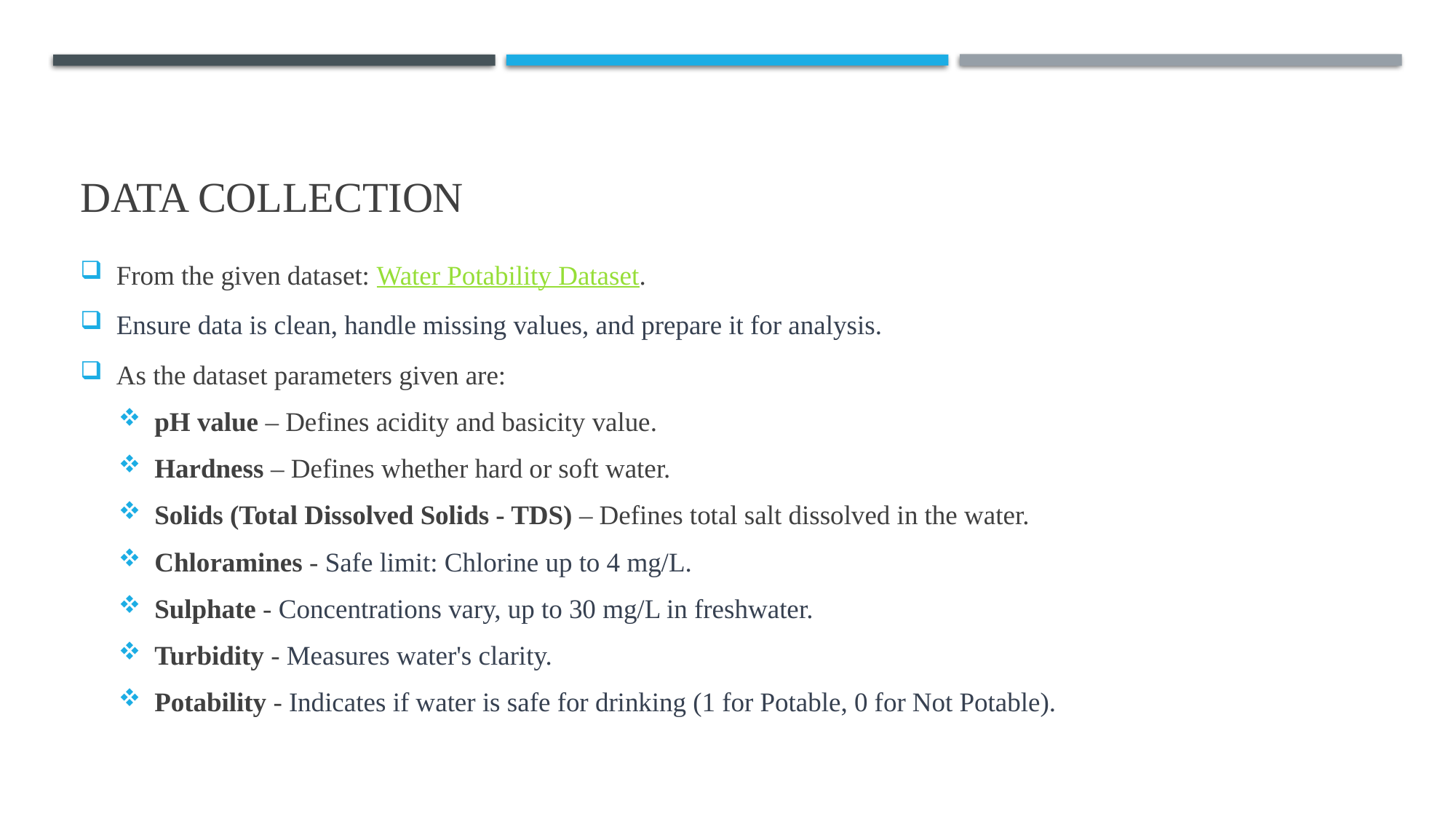

# Data collection
From the given dataset: Water Potability Dataset.
Ensure data is clean, handle missing values, and prepare it for analysis.
As the dataset parameters given are:
pH value – Defines acidity and basicity value.
Hardness – Defines whether hard or soft water.
Solids (Total Dissolved Solids - TDS) – Defines total salt dissolved in the water.
Chloramines - Safe limit: Chlorine up to 4 mg/L.
Sulphate - Concentrations vary, up to 30 mg/L in freshwater.
Turbidity - Measures water's clarity.
Potability - Indicates if water is safe for drinking (1 for Potable, 0 for Not Potable).